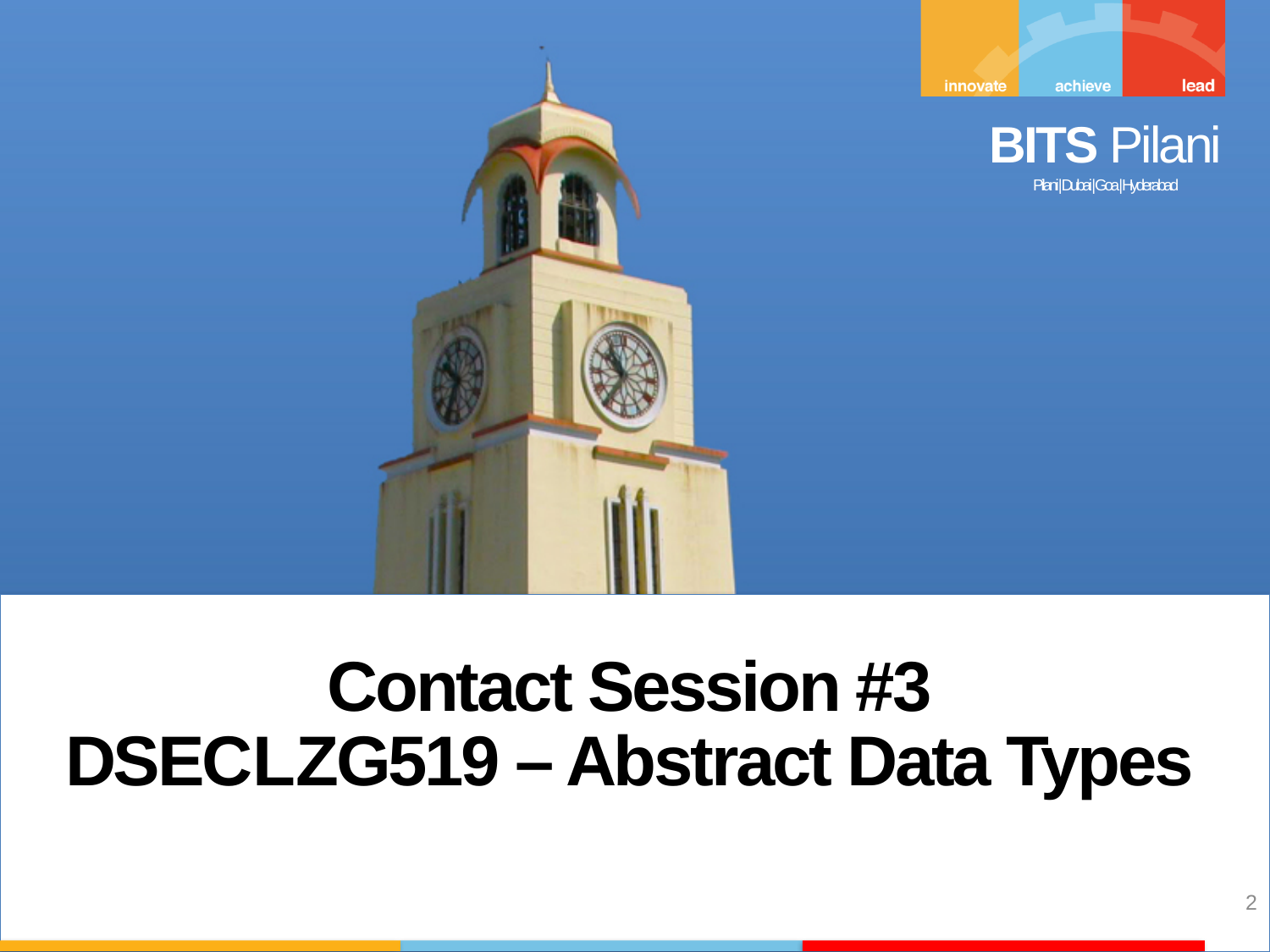

Contact Session #3
DSECLZG519 – Abstract Data Types
2